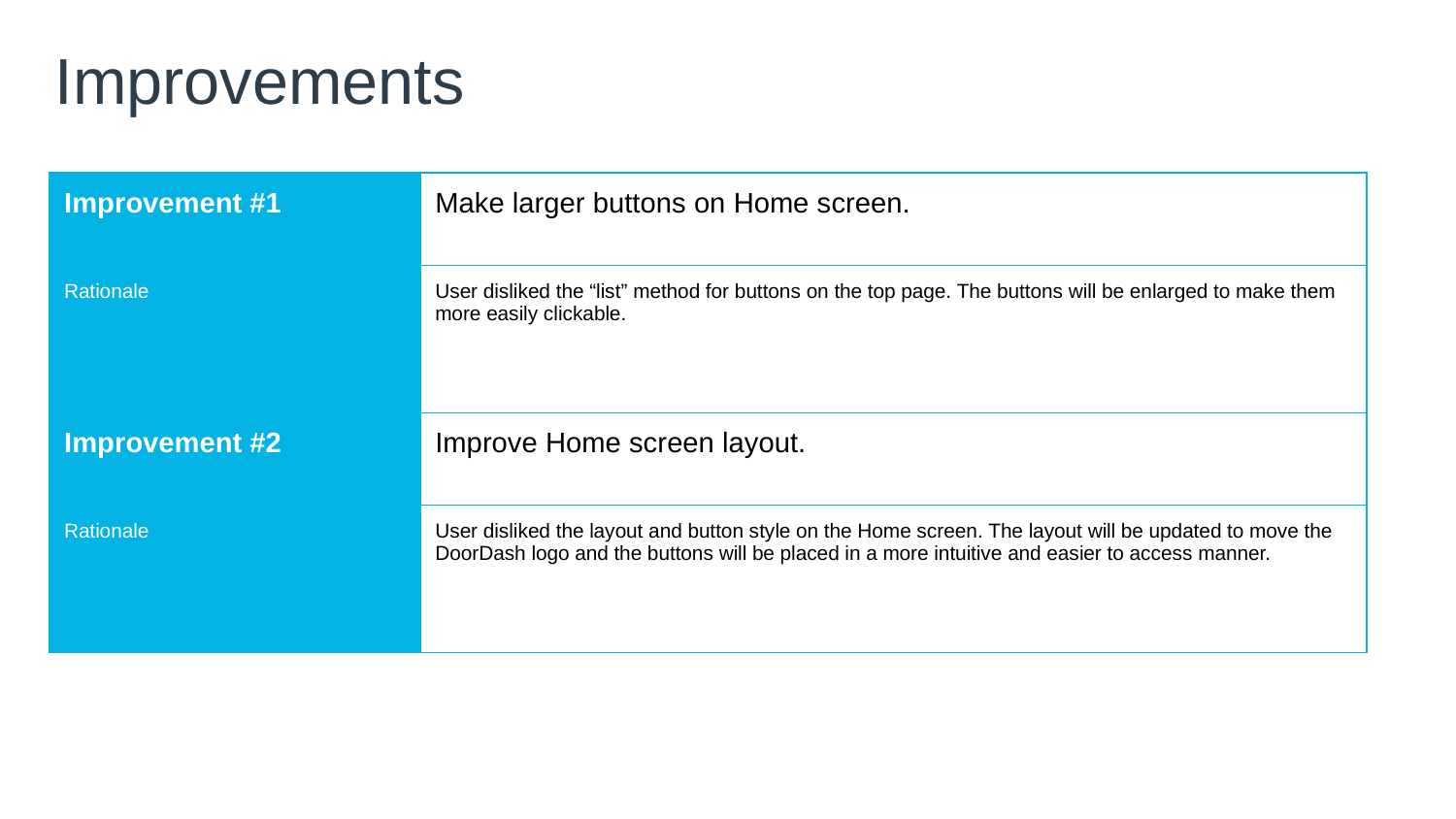

# Improvements
| Improvement #1 | Make larger buttons on Home screen. |
| --- | --- |
| Rationale | User disliked the “list” method for buttons on the top page. The buttons will be enlarged to make them more easily clickable. |
| Improvement #2 | Improve Home screen layout. |
| Rationale | User disliked the layout and button style on the Home screen. The layout will be updated to move the DoorDash logo and the buttons will be placed in a more intuitive and easier to access manner. |